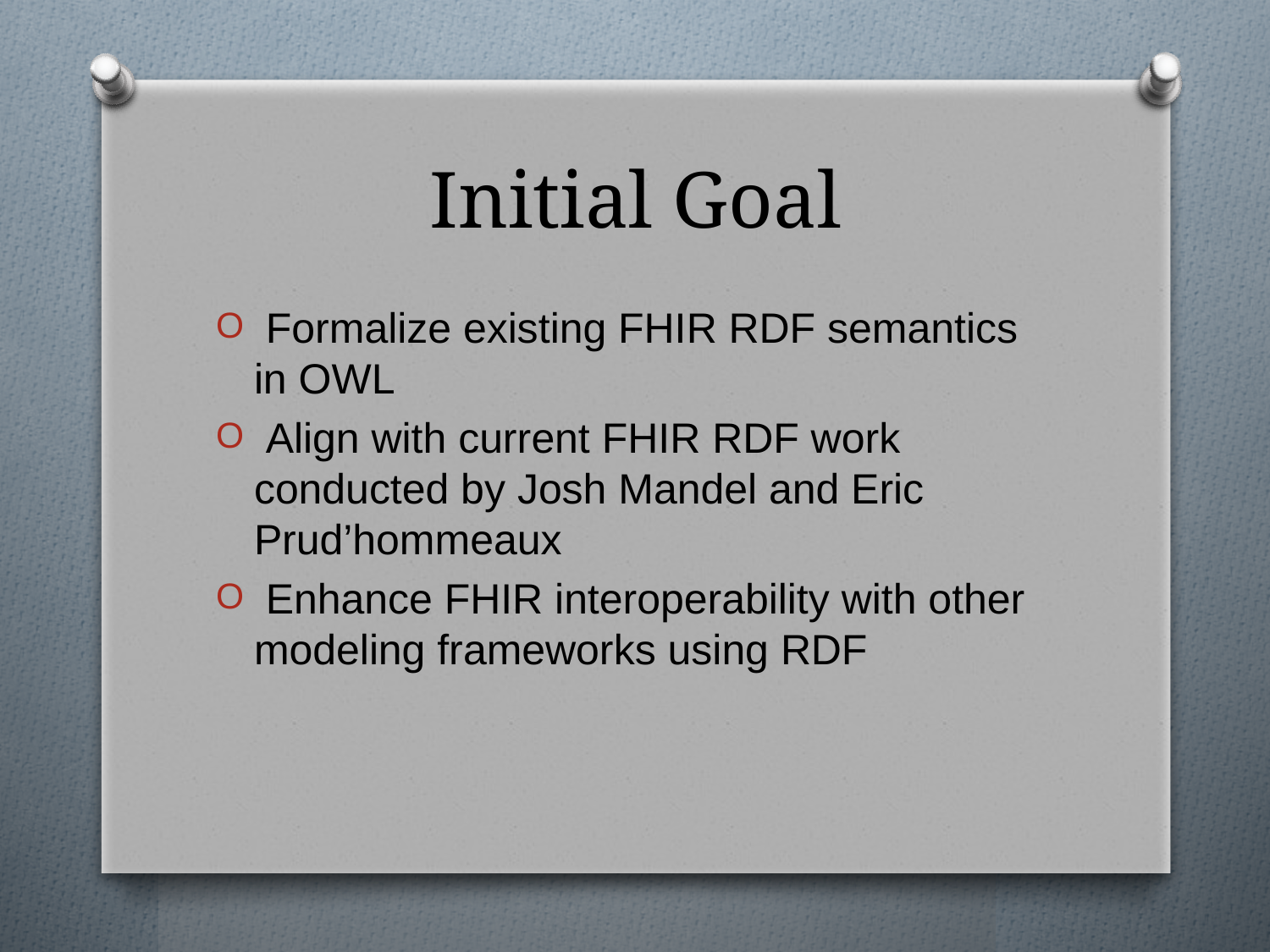

# Initial Goal
 Formalize existing FHIR RDF semantics in OWL
 Align with current FHIR RDF work conducted by Josh Mandel and Eric Prud’hommeaux
 Enhance FHIR interoperability with other modeling frameworks using RDF